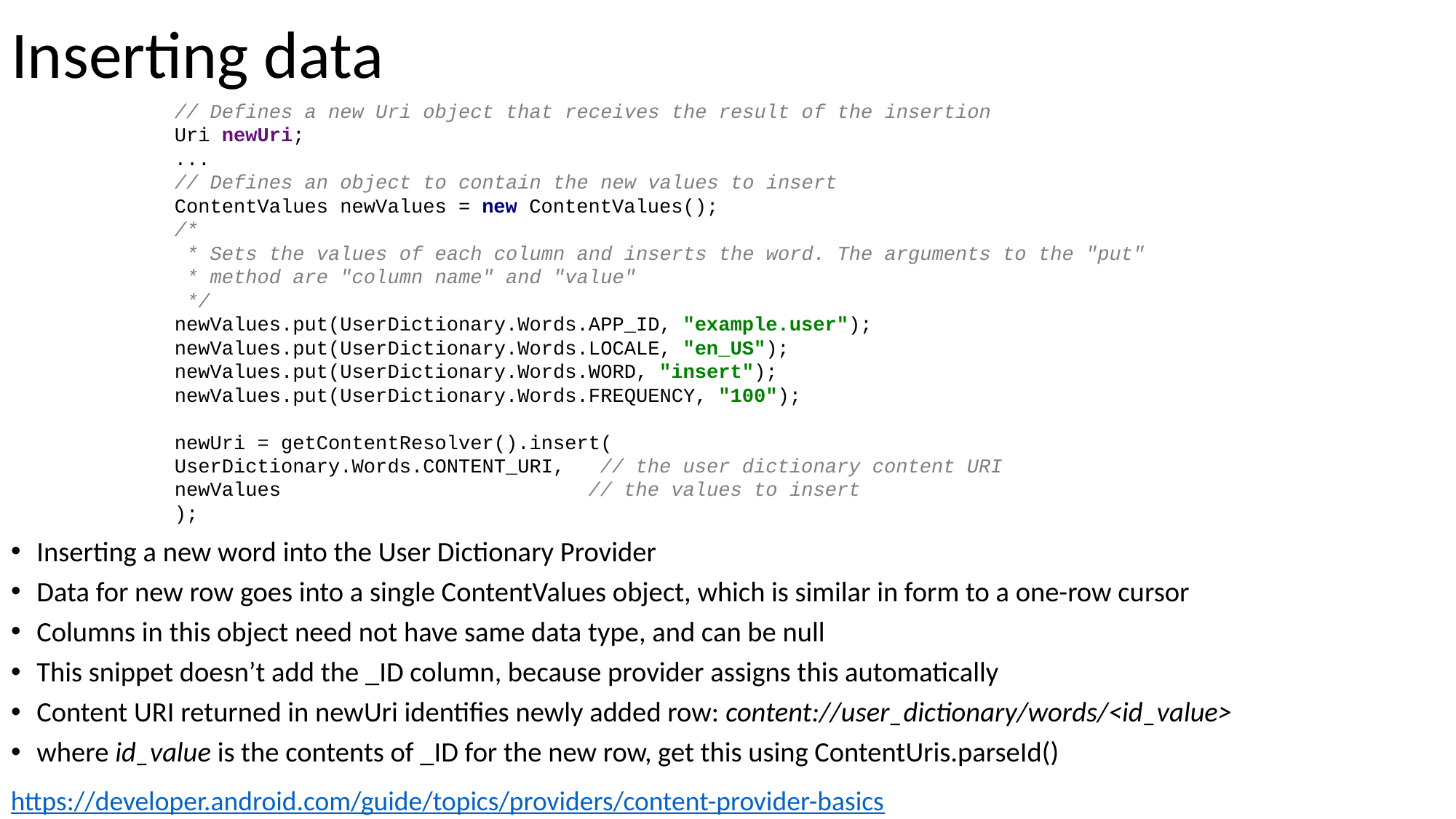

# Inserting data
// Defines a new Uri object that receives the result of the insertion
Uri newUri;
...
// Defines an object to contain the new values to insert
ContentValues newValues = new ContentValues();
/*
 * Sets the values of each column and inserts the word. The arguments to the "put"
 * method are "column name" and "value"
 */
newValues.put(UserDictionary.Words.APP_ID, "example.user");
newValues.put(UserDictionary.Words.LOCALE, "en_US");
newValues.put(UserDictionary.Words.WORD, "insert");
newValues.put(UserDictionary.Words.FREQUENCY, "100");
newUri = getContentResolver().insert(
UserDictionary.Words.CONTENT_URI,   // the user dictionary content URI
newValues                          // the values to insert
);
Inserting a new word into the User Dictionary Provider
Data for new row goes into a single ContentValues object, which is similar in form to a one-row cursor
Columns in this object need not have same data type, and can be null
This snippet doesn’t add the _ID column, because provider assigns this automatically
Content URI returned in newUri identifies newly added row: content://user_dictionary/words/<id_value>
where id_value is the contents of _ID for the new row, get this using ContentUris.parseId()
https://developer.android.com/guide/topics/providers/content-provider-basics